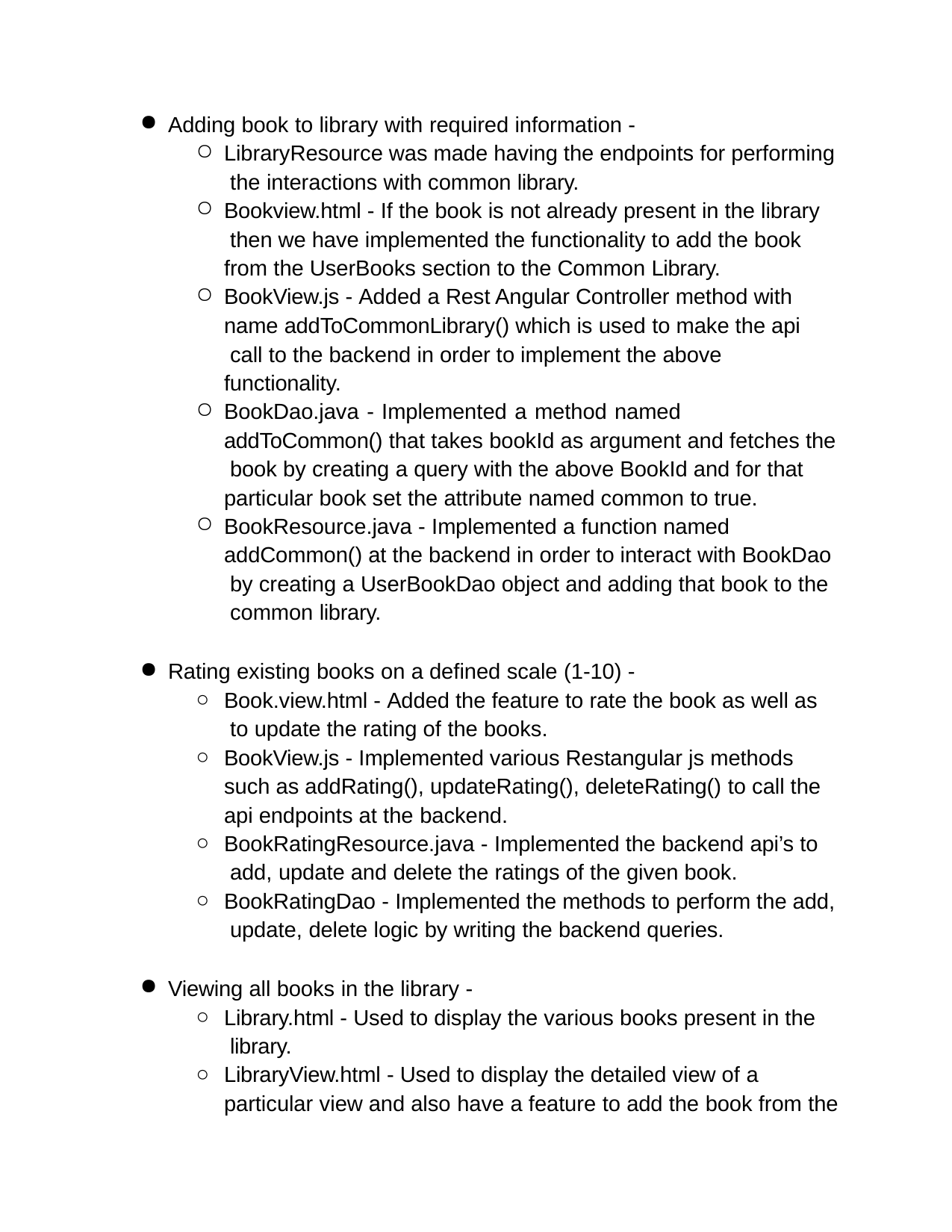

Adding book to library with required information -
LibraryResource was made having the endpoints for performing  the interactions with common library.
Bookview.html - If the book is not already present in the library  then we have implemented the functionality to add the book  from the UserBooks section to the Common Library.
BookView.js - Added a Rest Angular Controller method with  name addToCommonLibrary() which is used to make the api  call to the backend in order to implement the above  functionality.
BookDao.java - Implemented a method named  addToCommon() that takes bookId as argument and fetches the  book by creating a query with the above BookId and for that  particular book set the attribute named common to true.
BookResource.java - Implemented a function named  addCommon() at the backend in order to interact with BookDao  by creating a UserBookDao object and adding that book to the  common library.

Rating existing books on a defined scale (1-10) -
Book.view.html - Added the feature to rate the book as well as  to update the rating of the books.
BookView.js - Implemented various Restangular js methods  such as addRating(), updateRating(), deleteRating() to call the  api endpoints at the backend.
BookRatingResource.java - Implemented the backend api’s to  add, update and delete the ratings of the given book.
BookRatingDao - Implemented the methods to perform the add,  update, delete logic by writing the backend queries.

Viewing all books in the library -
Library.html - Used to display the various books present in the  library.
LibraryView.html - Used to display the detailed view of a  particular view and also have a feature to add the book from the